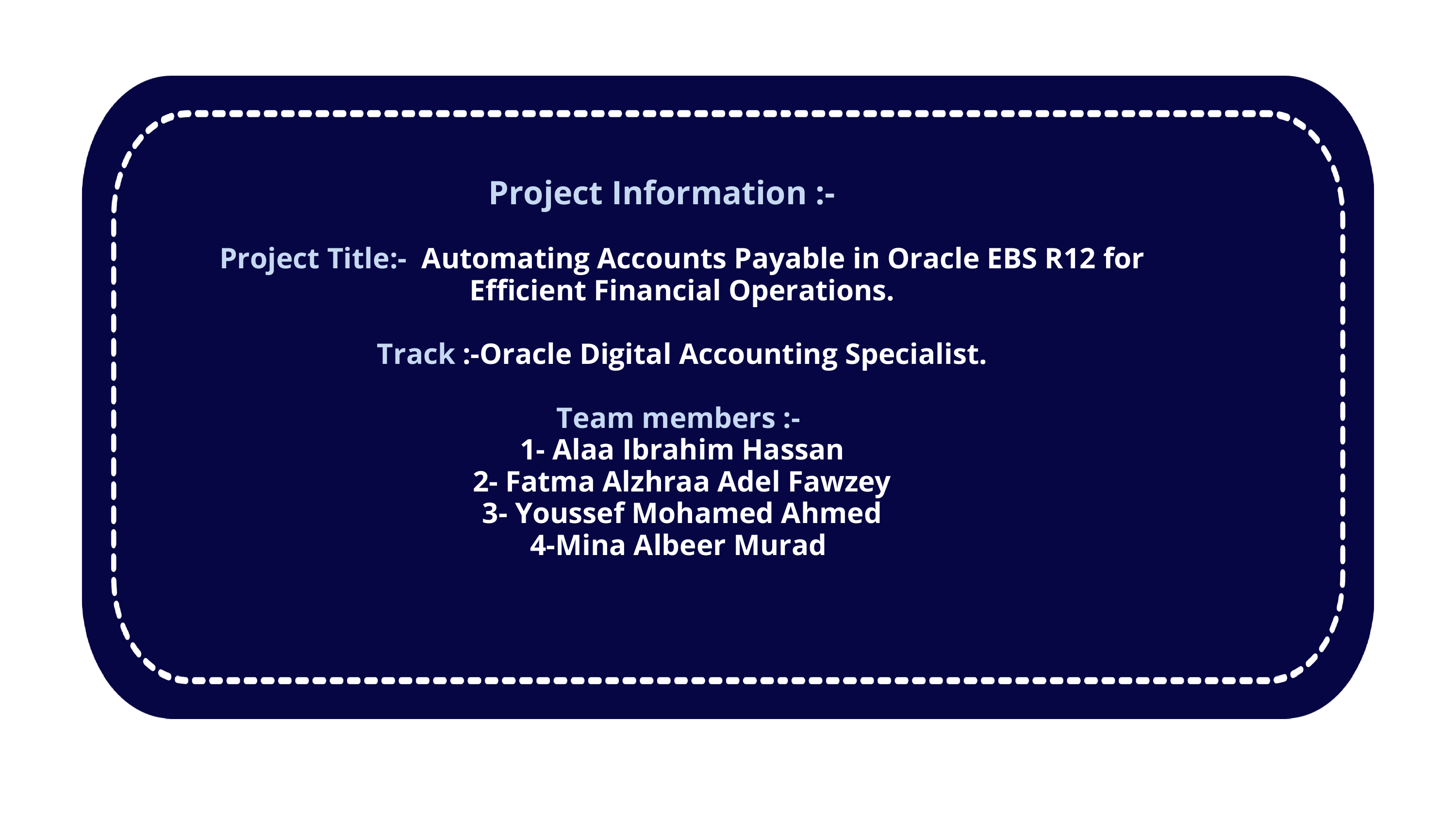

Project Information :-

Project Title:-  Automating Accounts Payable in Oracle EBS R12 for Efficient Financial Operations.

Track :-Oracle Digital Accounting Specialist.

Team members :-
1- Alaa Ibrahim Hassan
2- Fatma Alzhraa Adel Fawzey
3- Youssef Mohamed Ahmed
4-Mina Albeer Murad